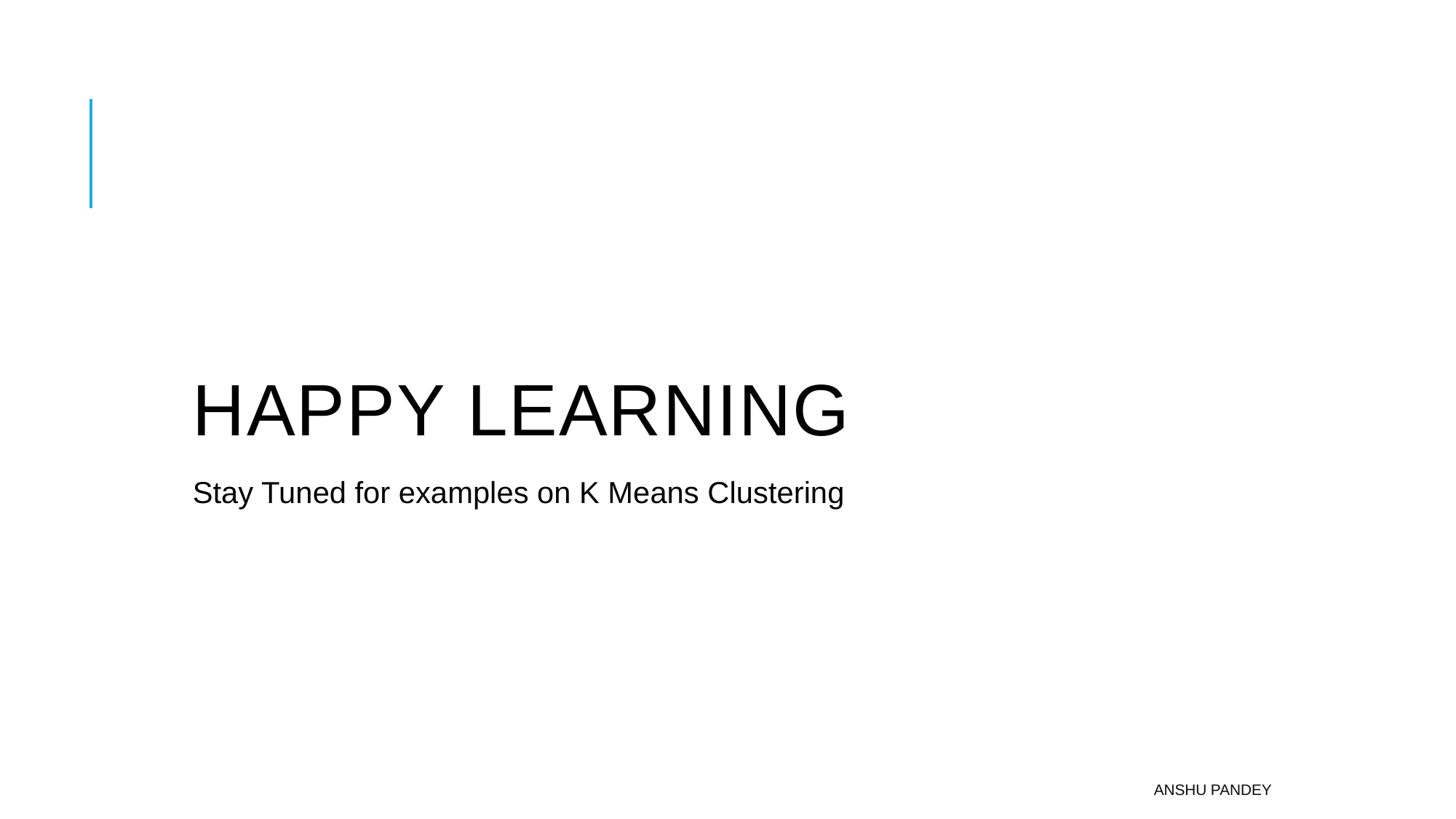

# Happy Learning
Stay Tuned for examples on K Means Clustering
Anshu Pandey